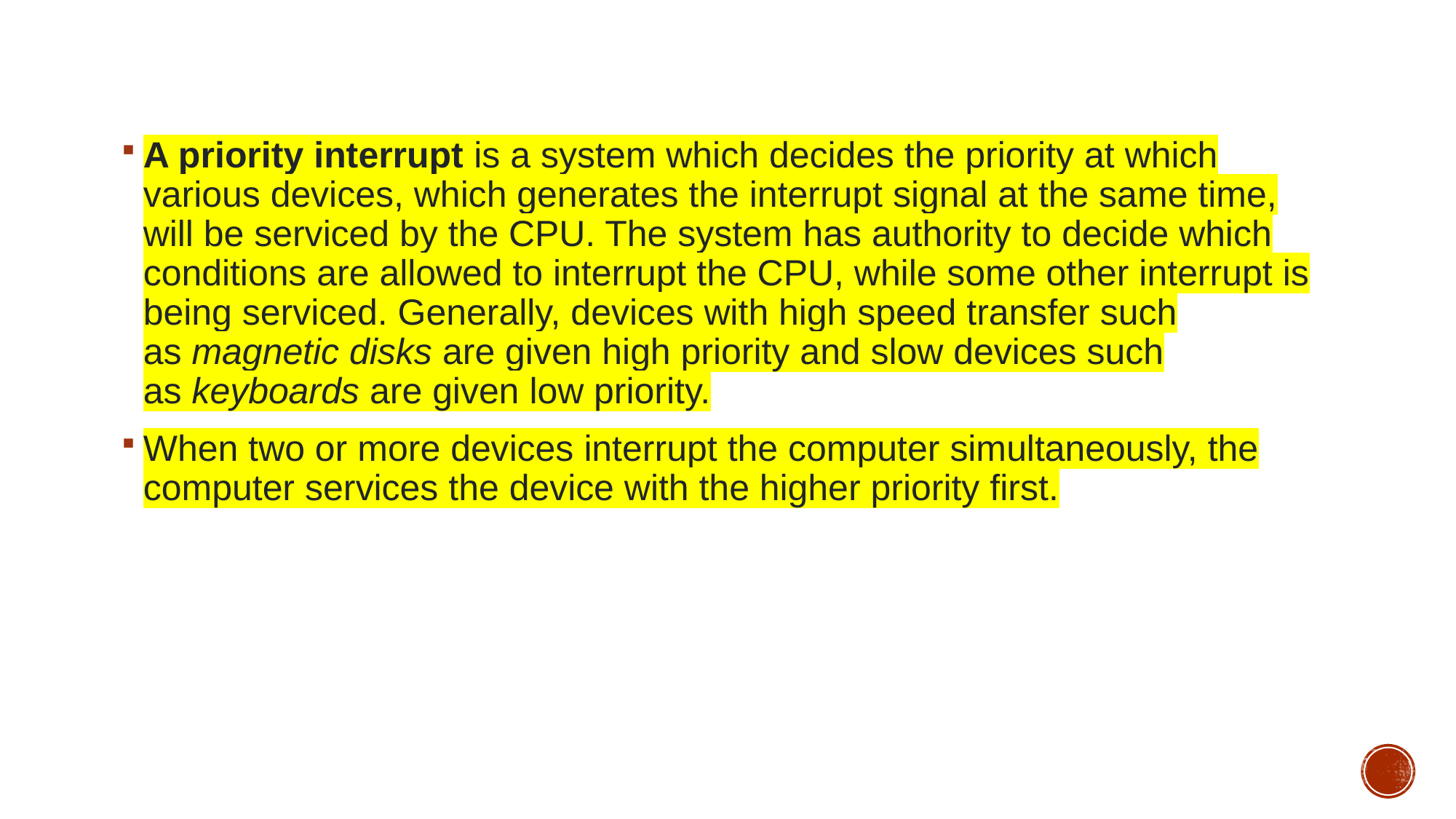

A priority interrupt is a system which decides the priority at which various devices, which generates the interrupt signal at the same time, will be serviced by the CPU. The system has authority to decide which conditions are allowed to interrupt the CPU, while some other interrupt is being serviced. Generally, devices with high speed transfer such as magnetic disks are given high priority and slow devices such as keyboards are given low priority.
When two or more devices interrupt the computer simultaneously, the computer services the device with the higher priority first.